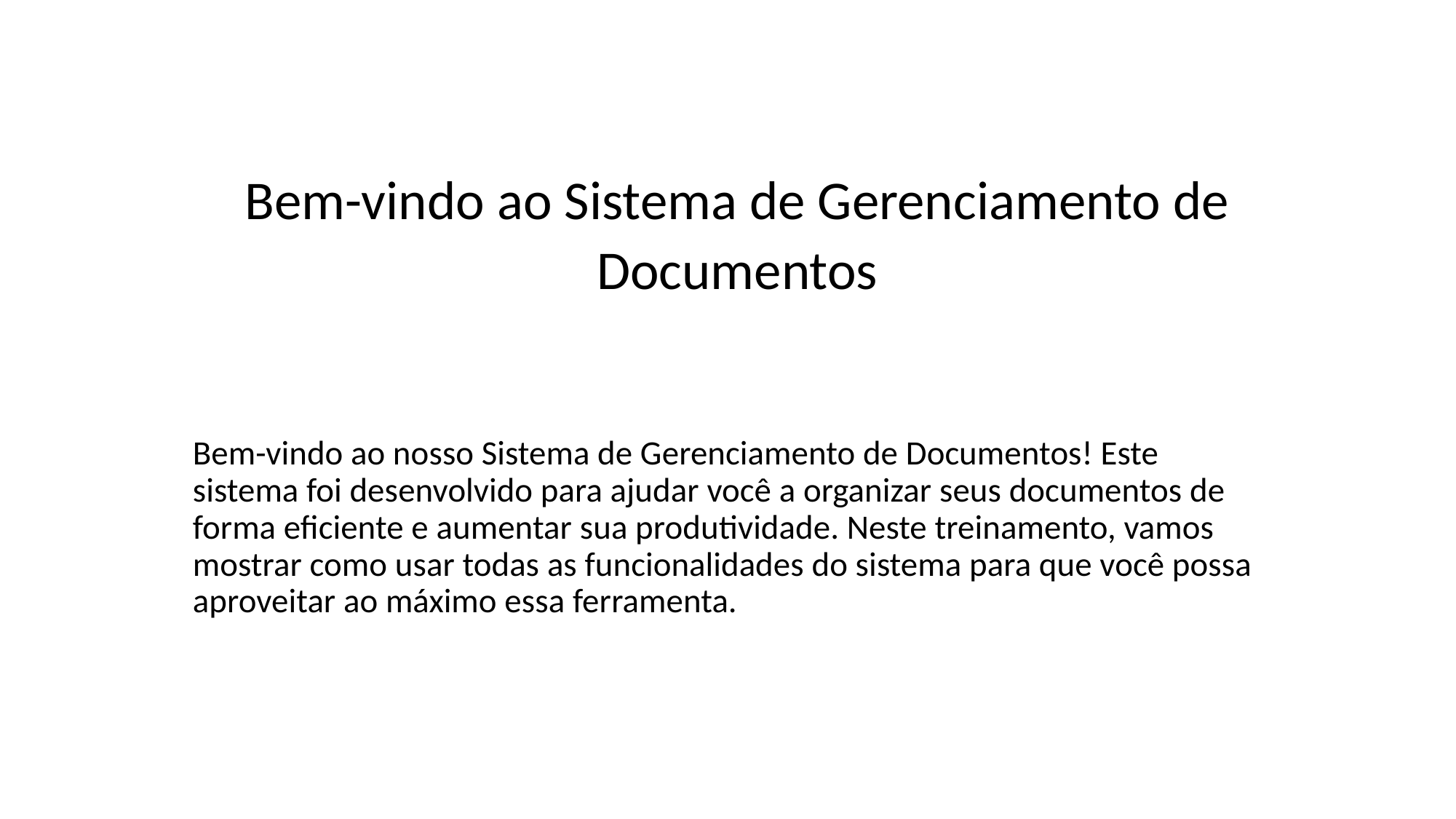

# Bem-vindo ao Sistema de Gerenciamento de Documentos
Bem-vindo ao nosso Sistema de Gerenciamento de Documentos! Este sistema foi desenvolvido para ajudar você a organizar seus documentos de forma eficiente e aumentar sua produtividade. Neste treinamento, vamos mostrar como usar todas as funcionalidades do sistema para que você possa aproveitar ao máximo essa ferramenta.